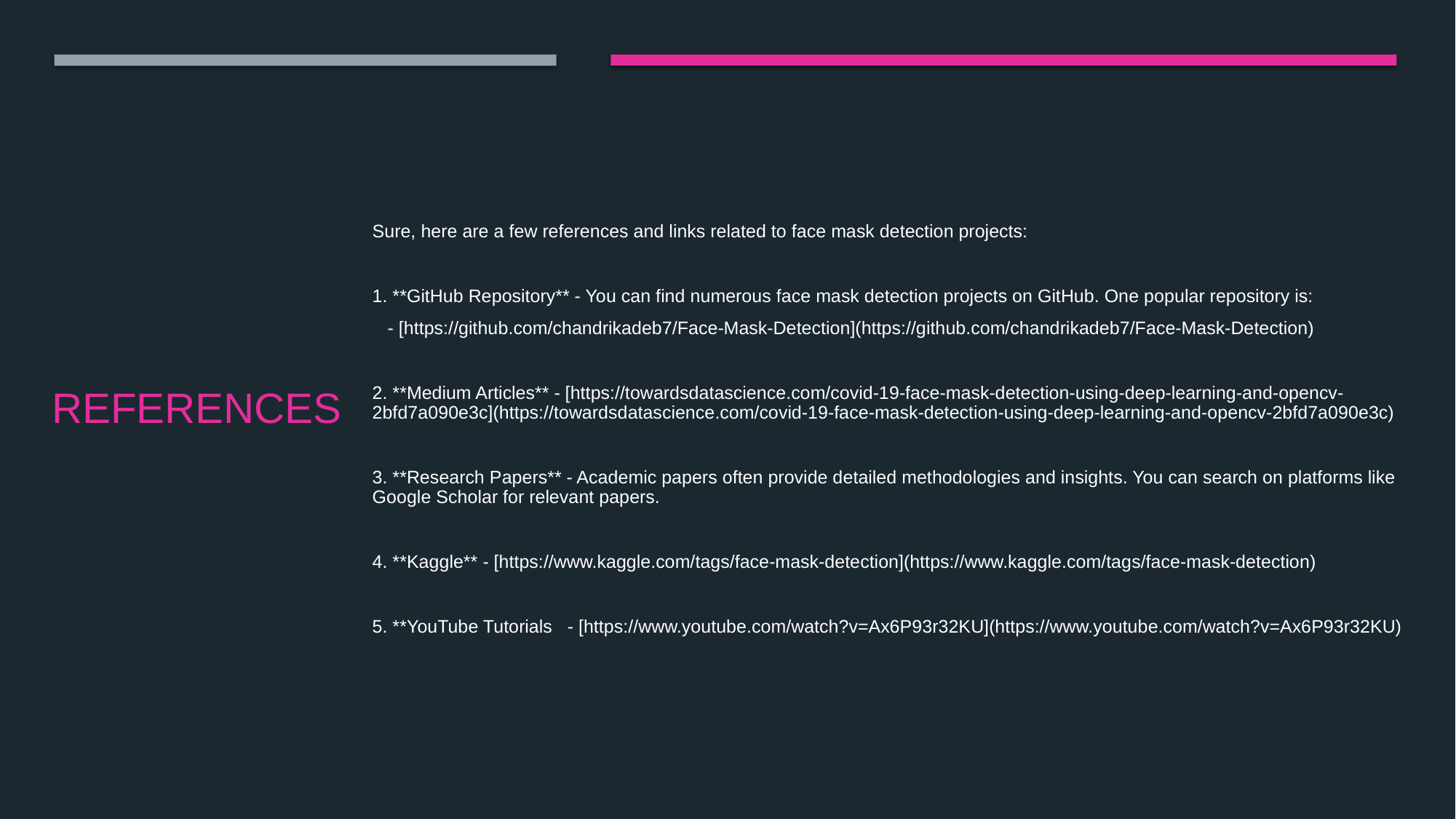

Sure, here are a few references and links related to face mask detection projects:

1. **GitHub Repository** - You can find numerous face mask detection projects on GitHub. One popular repository is:
   - [https://github.com/chandrikadeb7/Face-Mask-Detection](https://github.com/chandrikadeb7/Face-Mask-Detection)

2. **Medium Articles** - [https://towardsdatascience.com/covid-19-face-mask-detection-using-deep-learning-and-opencv-           2bfd7a090e3c](https://towardsdatascience.com/covid-19-face-mask-detection-using-deep-learning-and-opencv-2bfd7a090e3c)

3. **Research Papers** - Academic papers often provide detailed methodologies and insights. You can search on platforms like Google Scholar for relevant papers.

4. **Kaggle** - [https://www.kaggle.com/tags/face-mask-detection](https://www.kaggle.com/tags/face-mask-detection)

5. **YouTube Tutorials   - [https://www.youtube.com/watch?v=Ax6P93r32KU](https://www.youtube.com/watch?v=Ax6P93r32KU)

# references